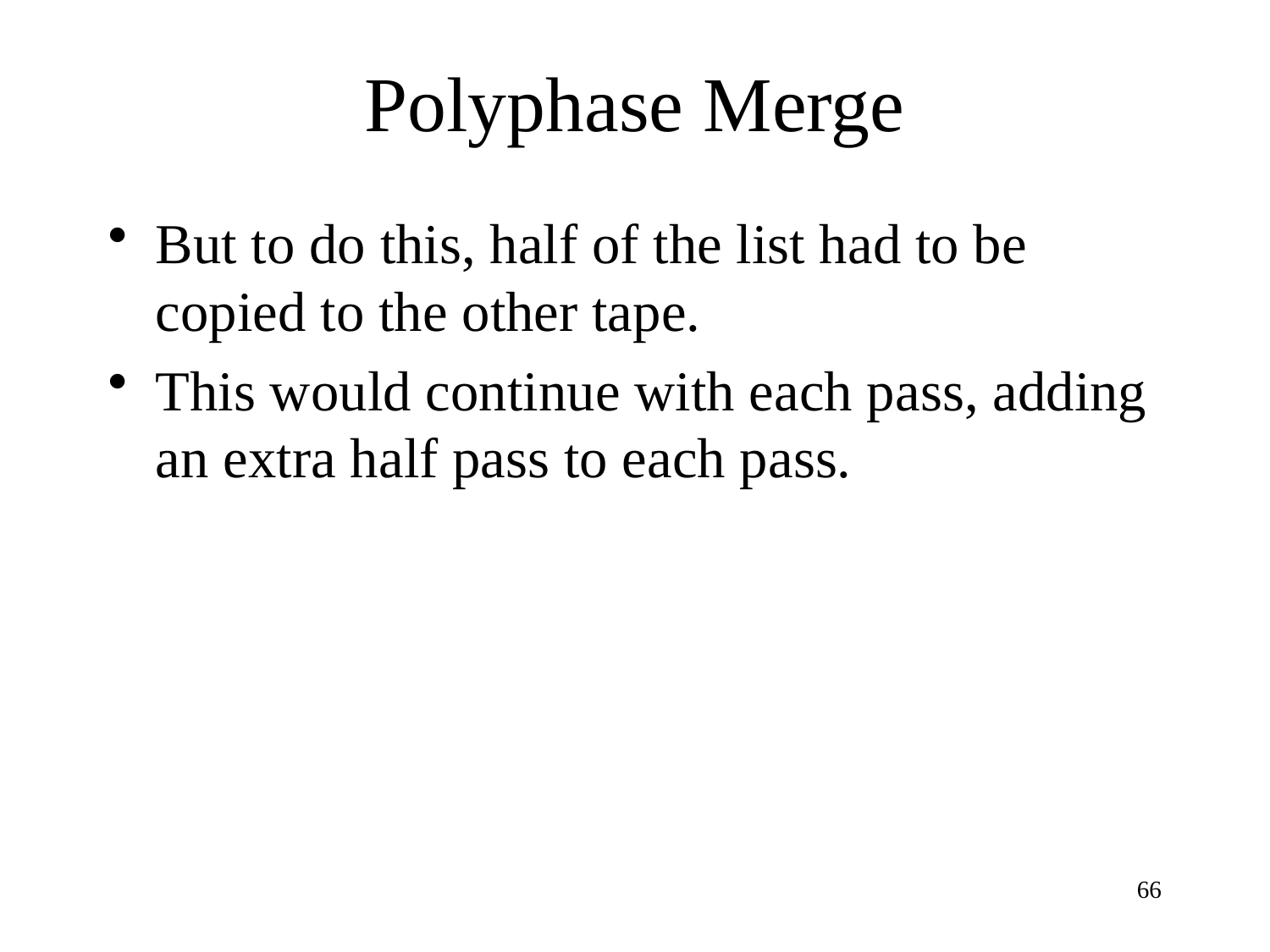

# Polyphase Merge
But to do this, half of the list had to be copied to the other tape.
This would continue with each pass, adding an extra half pass to each pass.
66